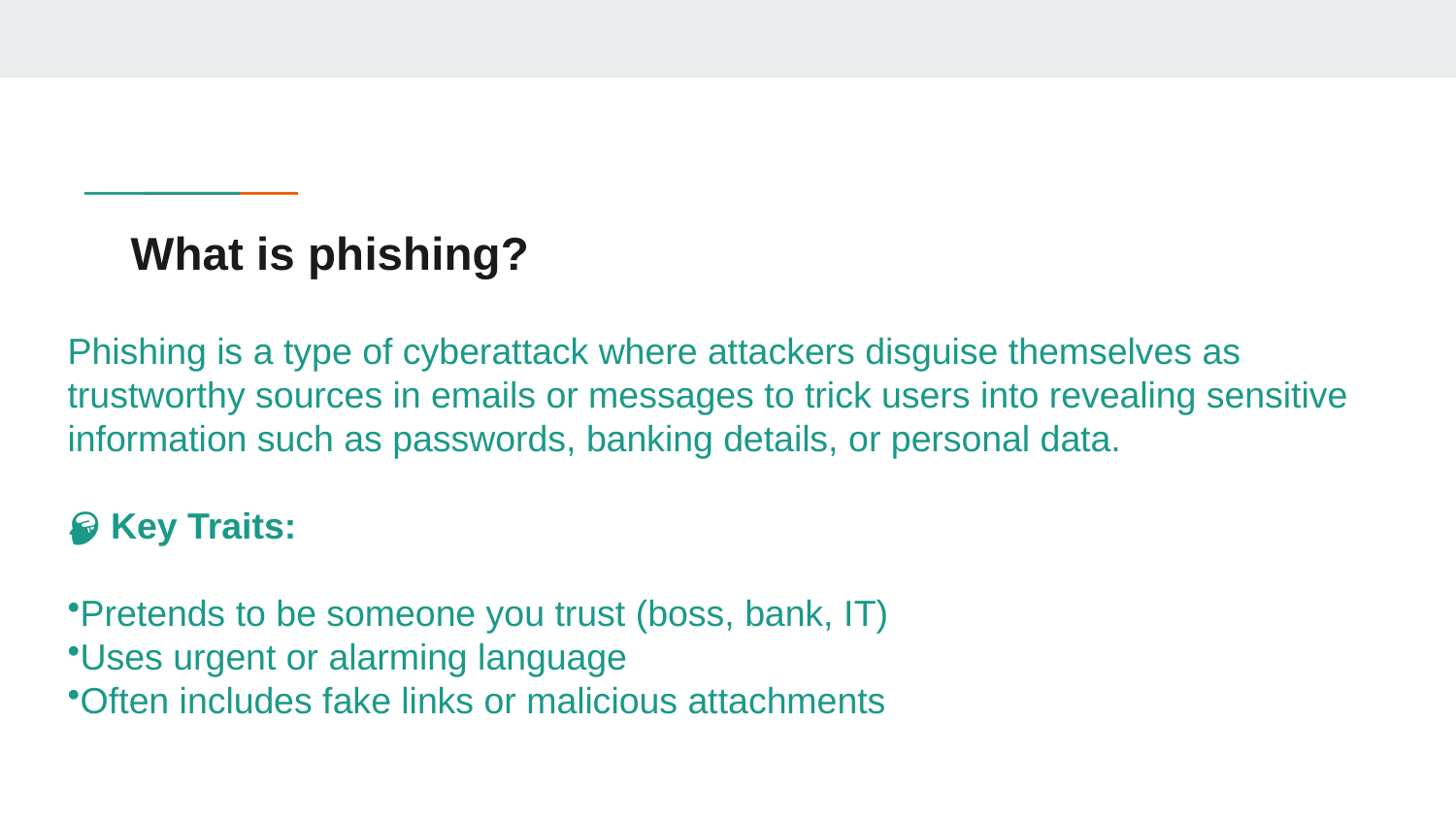

# What is phishing?
Phishing is a type of cyberattack where attackers disguise themselves as trustworthy sources in emails or messages to trick users into revealing sensitive information such as passwords, banking details, or personal data.

🧠 Key Traits:

Pretends to be someone you trust (boss, bank, IT)
Uses urgent or alarming language
Often includes fake links or malicious attachments